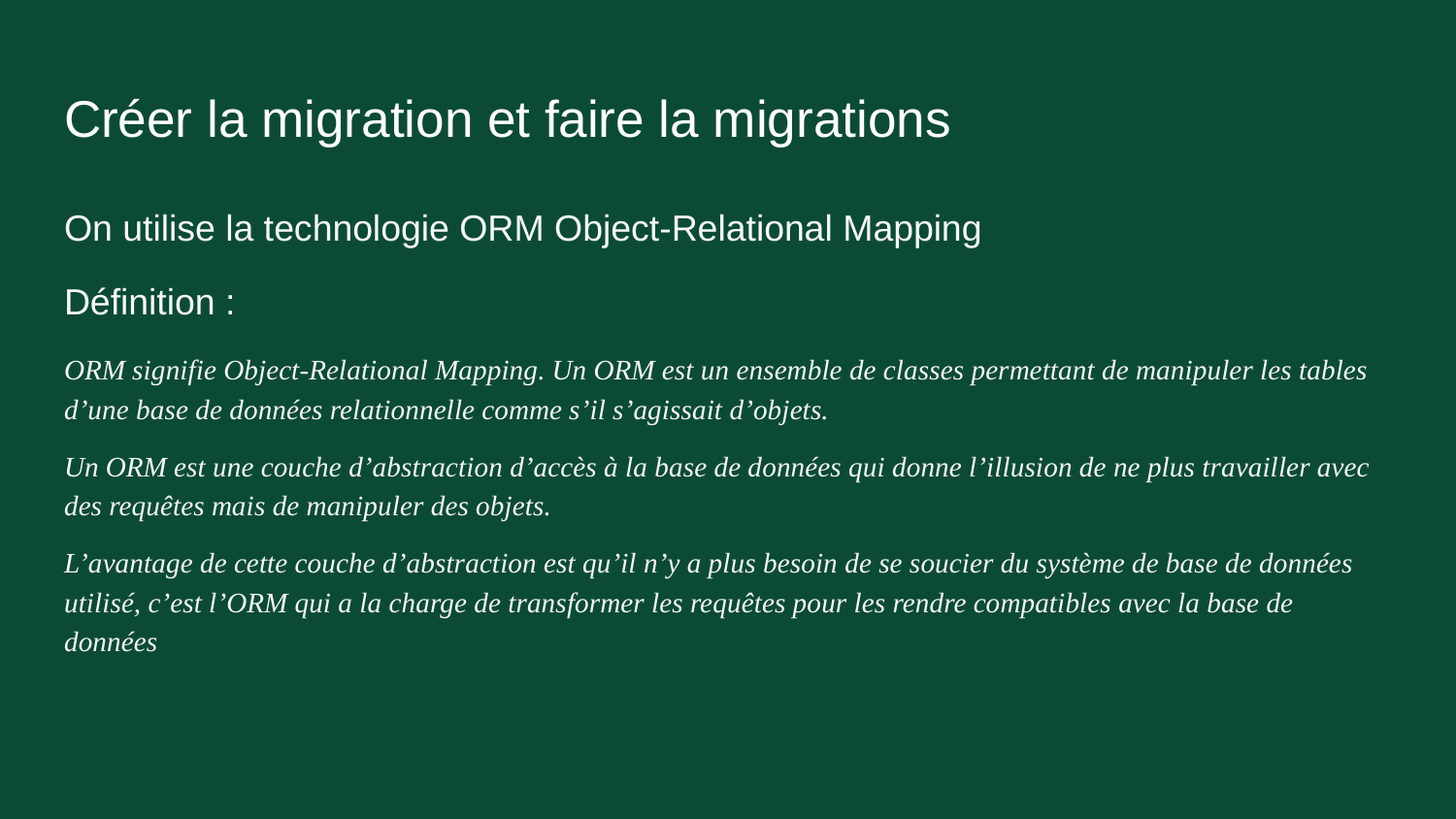

# Créer la migration et faire la migrations
On utilise la technologie ORM Object-Relational Mapping
Définition :
ORM signifie Object-Relational Mapping. Un ORM est un ensemble de classes permettant de manipuler les tables d’une base de données relationnelle comme s’il s’agissait d’objets.
Un ORM est une couche d’abstraction d’accès à la base de données qui donne l’illusion de ne plus travailler avec des requêtes mais de manipuler des objets.
L’avantage de cette couche d’abstraction est qu’il n’y a plus besoin de se soucier du système de base de données utilisé, c’est l’ORM qui a la charge de transformer les requêtes pour les rendre compatibles avec la base de données